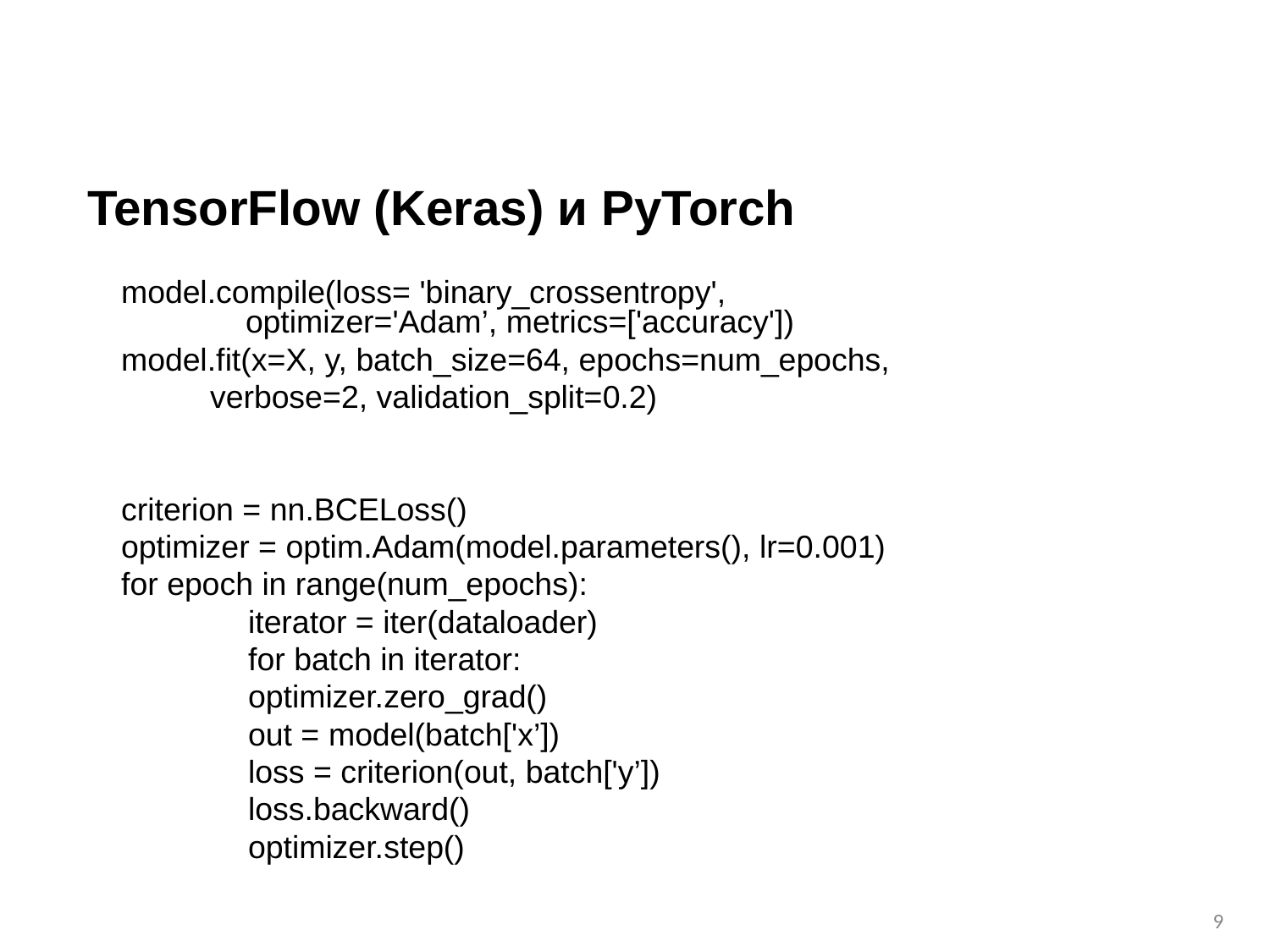

TensorFlow (Keras) и PyTorch
model.compile(loss= 'binary_crossentropy',
              optimizer='Adam’, metrics=['accuracy'])
model.fit(x=X, y, batch_size=64, epochs=num_epochs,
          verbose=2, validation_split=0.2)

criterion = nn.BCELoss()
optimizer = optim.Adam(model.parameters(), lr=0.001)
for epoch in range(num_epochs):
	iterator = iter(dataloader)
	for batch in iterator:
optimizer.zero_grad()
out = model(batch['x’])
loss = criterion(out, batch['y’])
loss.backward()
optimizer.step()

9